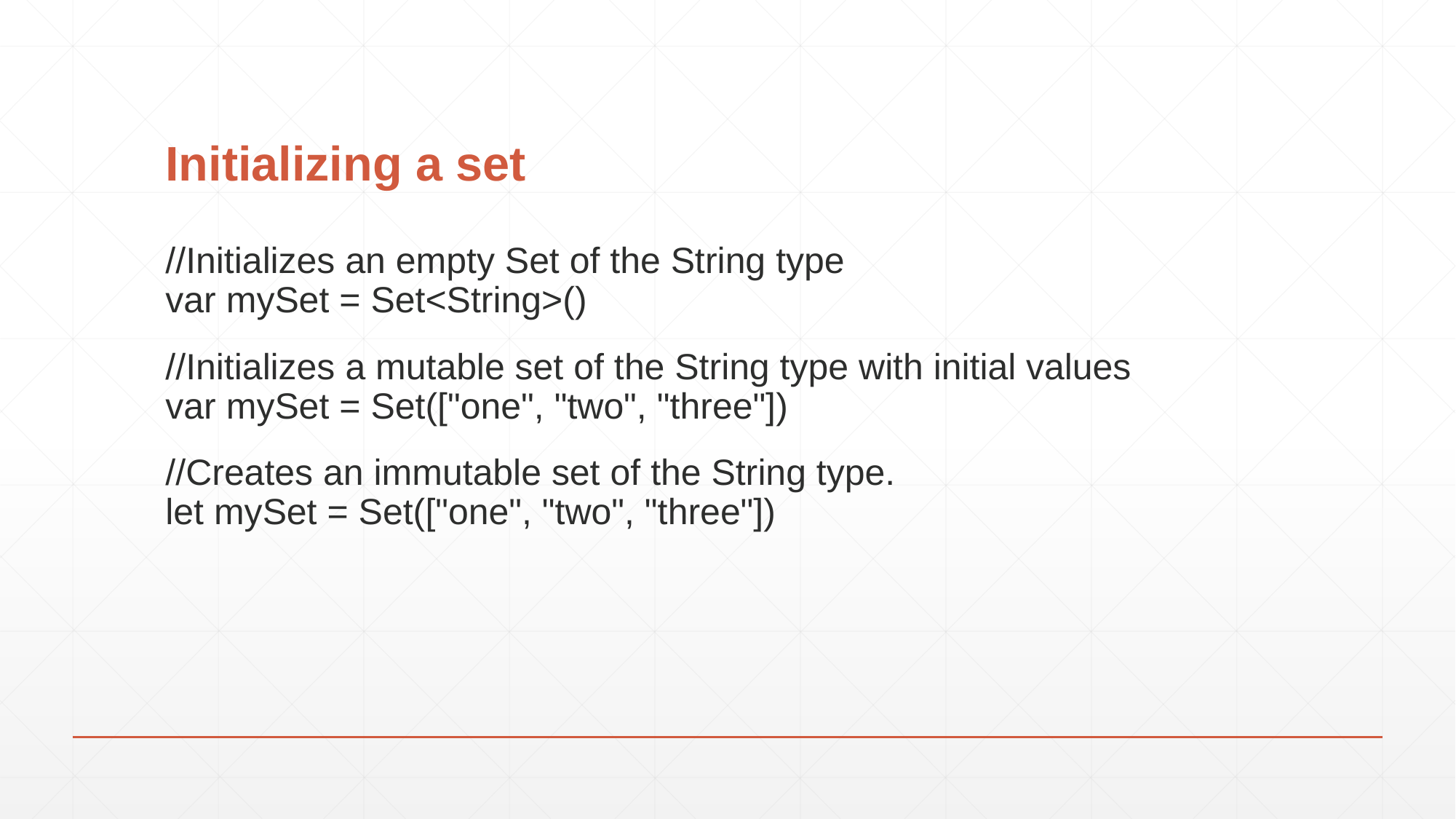

# Initializing a set
//Initializes an empty Set of the String type
var mySet = Set<String>()
//Initializes a mutable set of the String type with initial values
var mySet = Set(["one", "two", "three"])
//Creates an immutable set of the String type.
let mySet = Set(["one", "two", "three"])